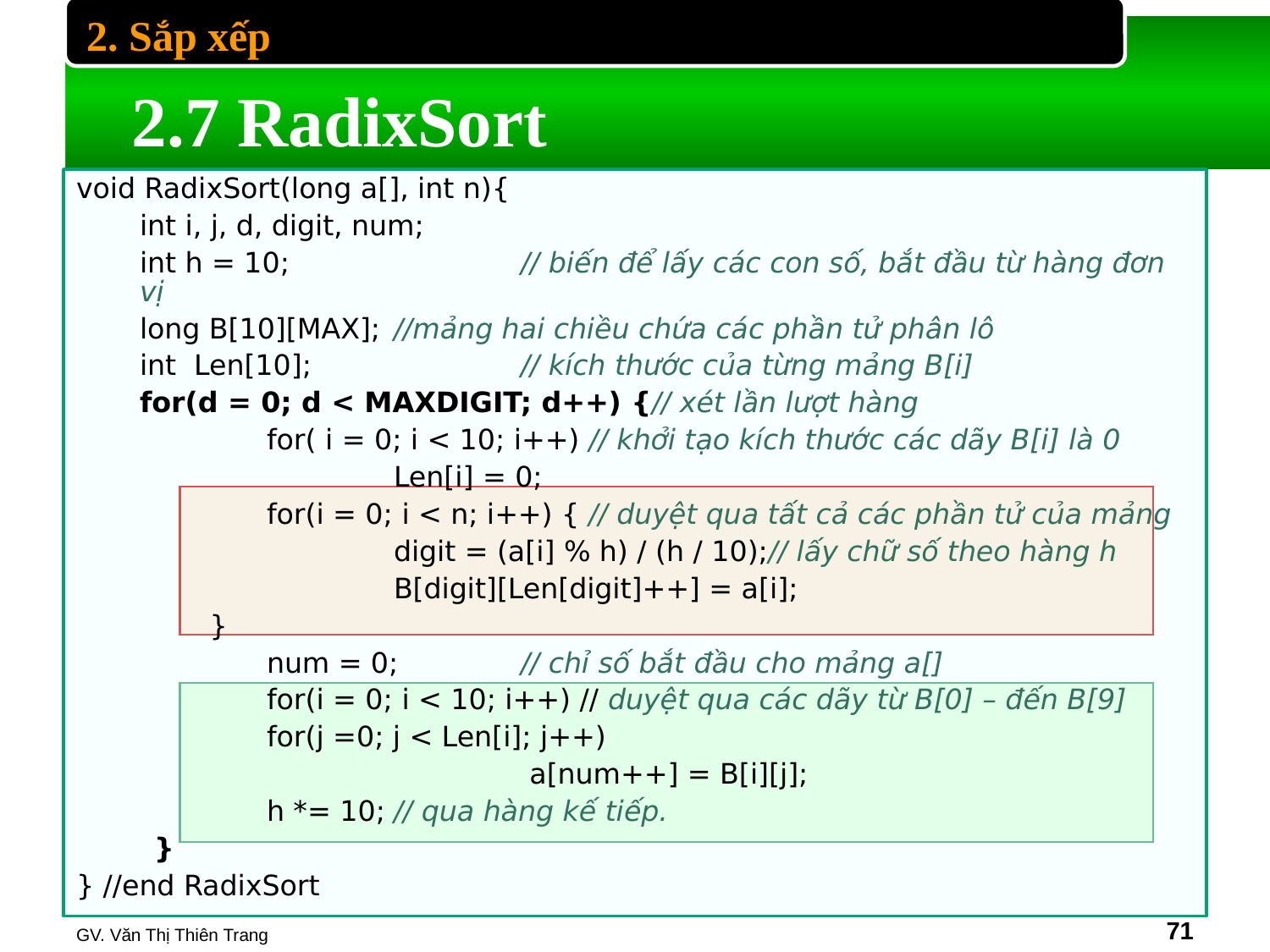

2. Sắp xếp
# 2.7 RadixSort
void RadixSort(long a[], int n){
	int i, j, d, digit, num;
	int h = 10;		// biến để lấy các con số, bắt đầu từ hàng đơn vị
	long B[10][MAX];	//mảng hai chiều chứa các phần tử phân lô
	int  Len[10];		// kích thước của từng mảng B[i]
	for(d = 0; d < MAXDIGIT; d++) {// xét lần lượt hàng
		for( i = 0; i < 10; i++) // khởi tạo kích thước các dãy B[i] là 0
			Len[i] = 0;
		for(i = 0; i < n; i++) { // duyệt qua tất cả các phần tử của mảng
			digit = (a[i] % h) / (h / 10);// lấy chữ số theo hàng h
			B[digit][Len[digit]++] = a[i];
               }
		num = 0;	// chỉ số bắt đầu cho mảng a[]
		for(i = 0; i < 10; i++) // duyệt qua các dãy từ B[0] – đến B[9]
	       	for(j =0; j < Len[i]; j++)
		            		 a[num++] = B[i][j];
		h *= 10;	// qua hàng kế tiếp.
        }
} //end RadixSort

GV. Văn Thị Thiên Trang
71